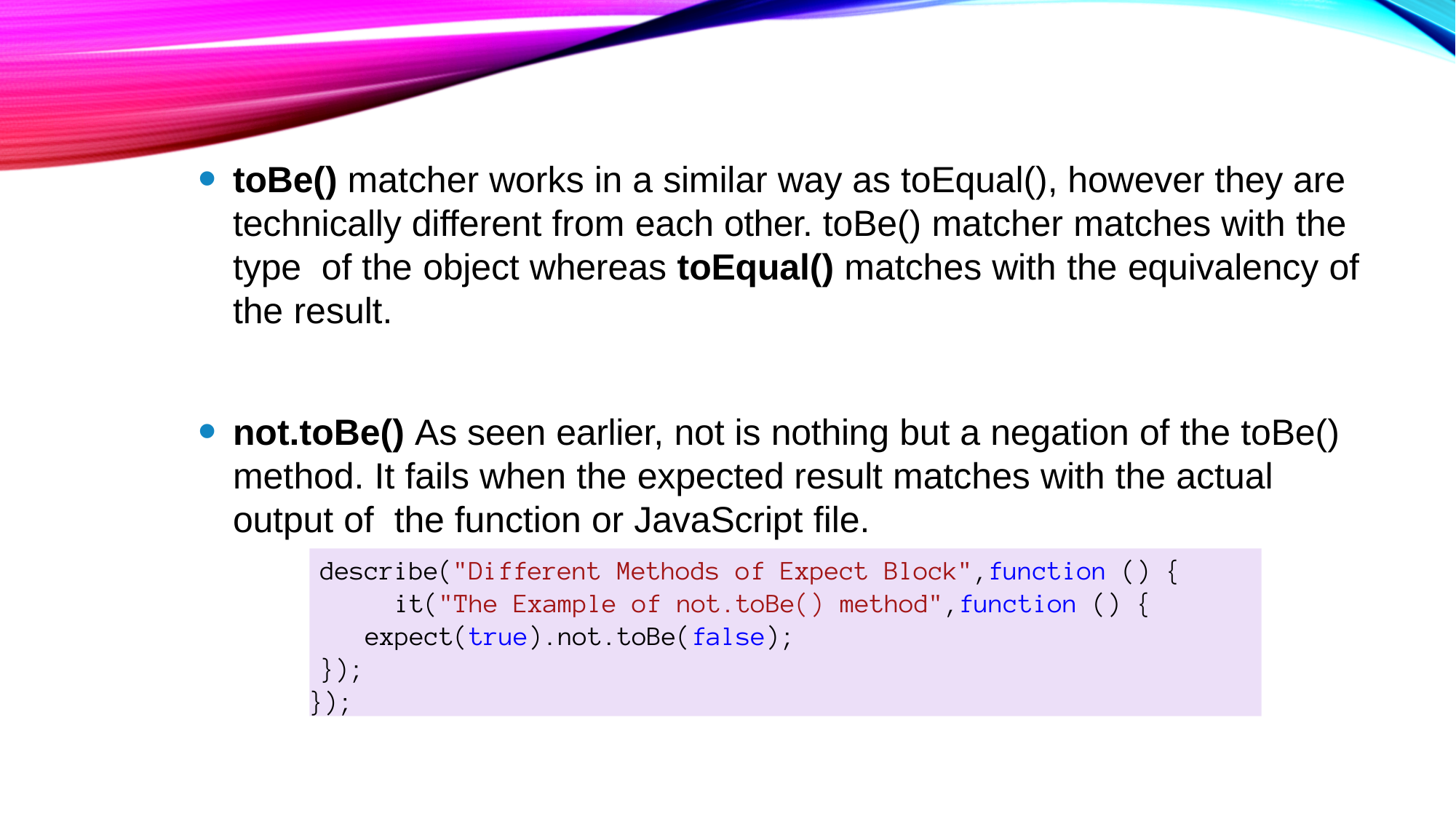

toBe() matcher works in a similar way as toEqual(), however they are  technically different from each other. toBe() matcher matches with the type  of the object whereas toEqual() matches with the equivalency of the result.

not.toBe() As seen earlier, not is nothing but a negation of the toBe()  method. It fails when the expected result matches with the actual output of  the function or JavaScript file.
describe("Different Methods of Expect Block",function () {  it("The Example of not.toBe() method",function () {
expect(true).not.toBe(false);
});
});